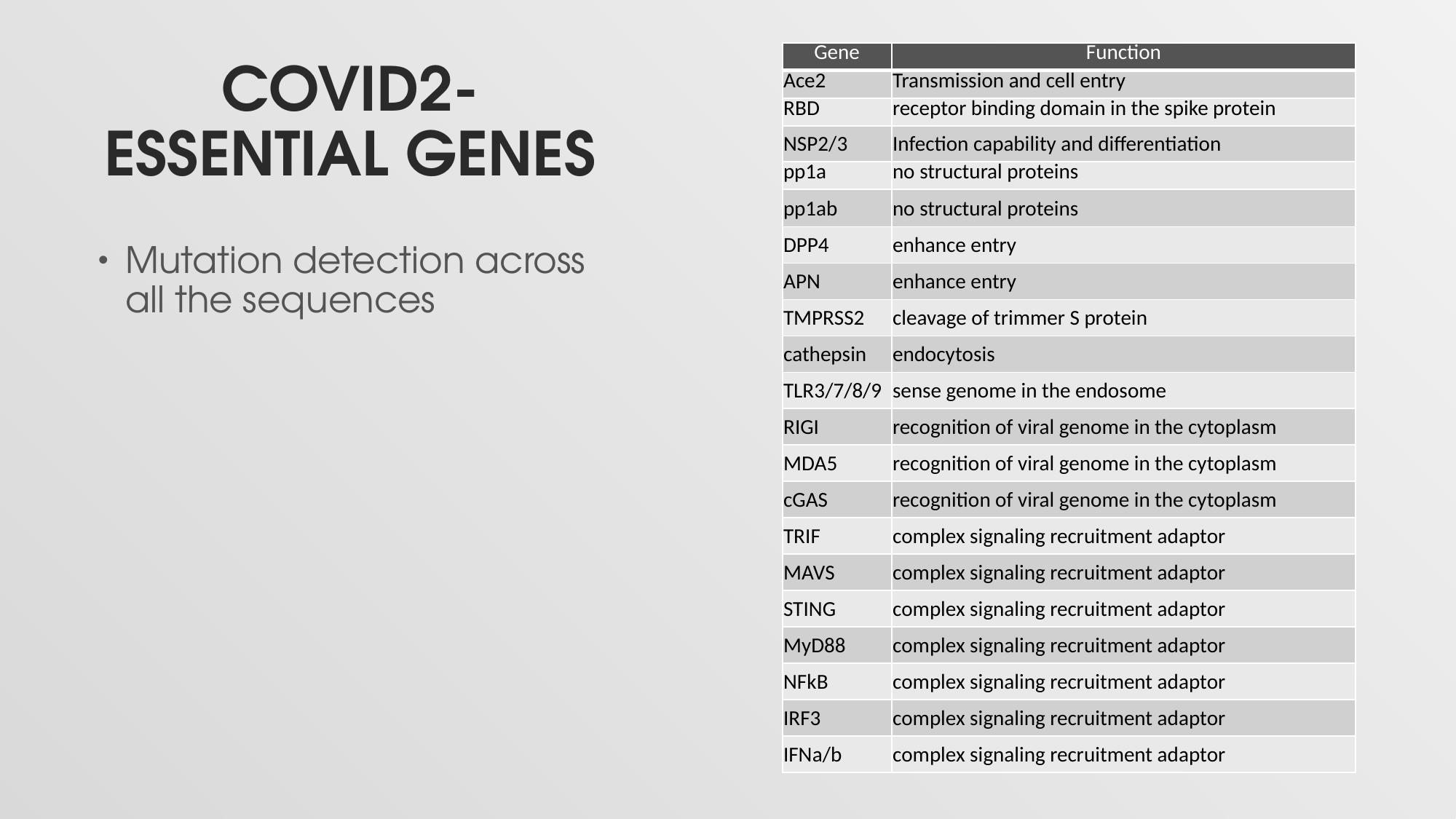

# COVID2- Essential Genes
| Gene | Function |
| --- | --- |
| Ace2 | Transmission and cell entry |
| RBD | receptor binding domain in the spike protein |
| NSP2/3 | Infection capability and differentiation |
| pp1a | no structural proteins |
| pp1ab | no structural proteins |
| DPP4 | enhance entry |
| APN | enhance entry |
| TMPRSS2 | cleavage of trimmer S protein |
| cathepsin | endocytosis |
| TLR3/7/8/9 | sense genome in the endosome |
| RIGI | recognition of viral genome in the cytoplasm |
| MDA5 | recognition of viral genome in the cytoplasm |
| cGAS | recognition of viral genome in the cytoplasm |
| TRIF | complex signaling recruitment adaptor |
| MAVS | complex signaling recruitment adaptor |
| STING | complex signaling recruitment adaptor |
| MyD88 | complex signaling recruitment adaptor |
| NFkB | complex signaling recruitment adaptor |
| IRF3 | complex signaling recruitment adaptor |
| IFNa/b | complex signaling recruitment adaptor |
Mutation detection across all the sequences